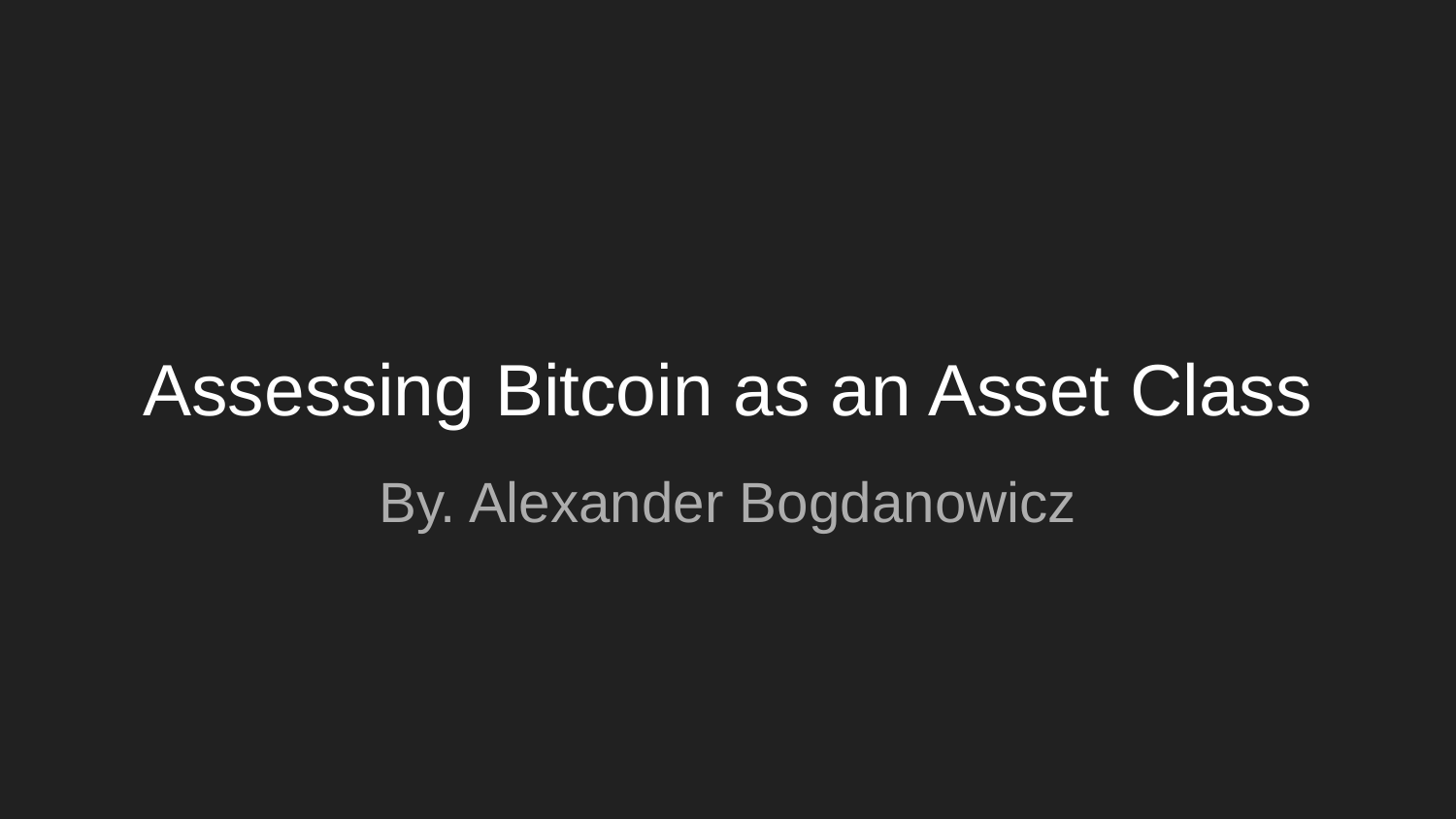

# Assessing Bitcoin as an Asset Class
By. Alexander Bogdanowicz